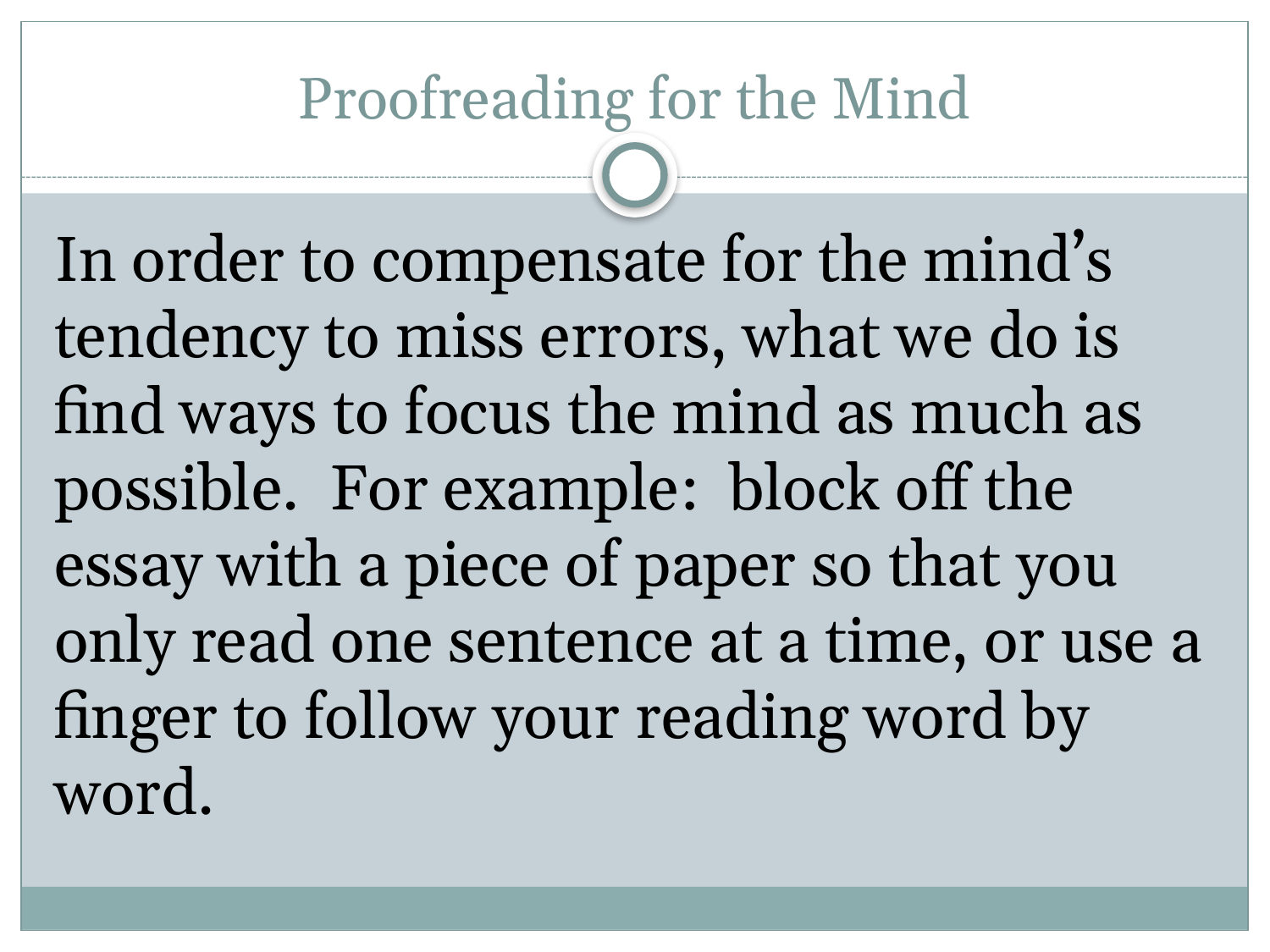

# Proofreading for the Mind
In order to compensate for the mind’s tendency to miss errors, what we do is find ways to focus the mind as much as possible.  For example:  block off the essay with a piece of paper so that you only read one sentence at a time, or use a finger to follow your reading word by word.